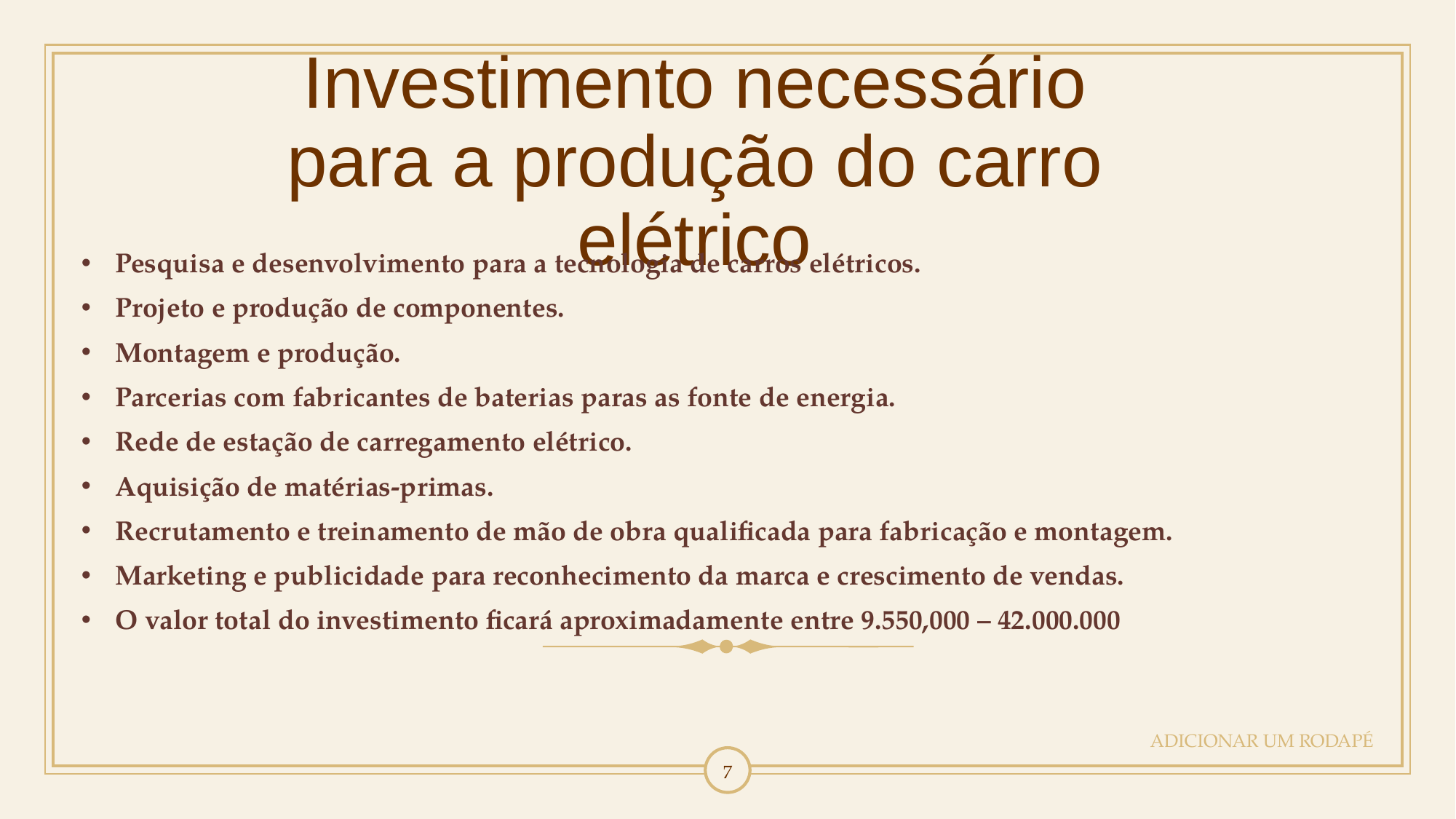

# Investimento necessário para a produção do carro elétrico
Pesquisa e desenvolvimento para a tecnologia de carros elétricos.
Projeto e produção de componentes.
Montagem e produção.
Parcerias com fabricantes de baterias paras as fonte de energia.
Rede de estação de carregamento elétrico.
Aquisição de matérias-primas.
Recrutamento e treinamento de mão de obra qualificada para fabricação e montagem.
Marketing e publicidade para reconhecimento da marca e crescimento de vendas.
O valor total do investimento ficará aproximadamente entre 9.550,000 – 42.000.000

ADICIONAR UM RODAPÉ
7